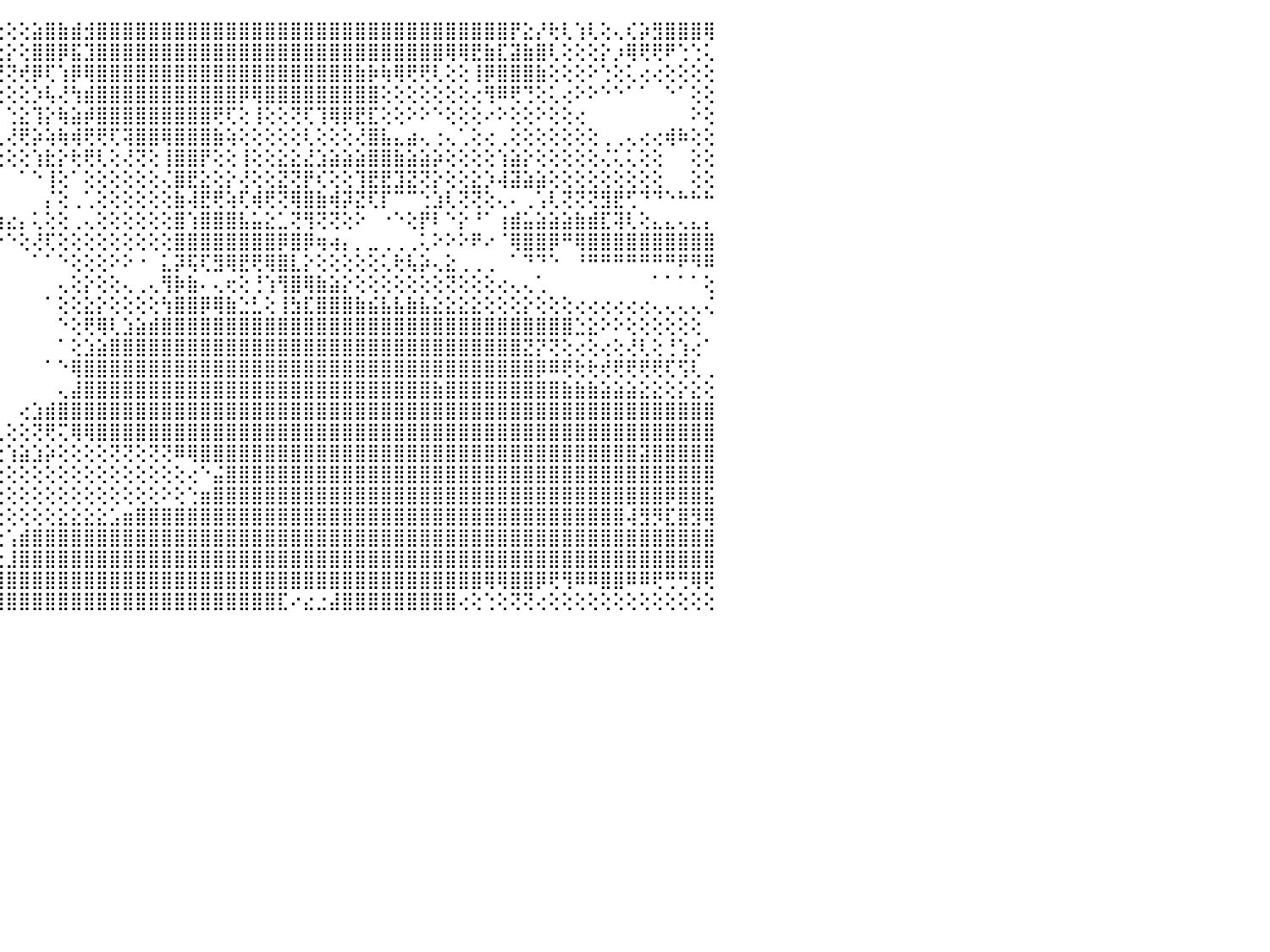

⣿⣿⣿⣿⣿⣿⣿⣟⢜⣿⣿⣿⣿⣿⣿⣿⣿⣿⣿⣿⣿⣿⣿⣧⢵⢕⢜⢝⢟⢗⢕⢹⣿⡇⢕⢕⢱⢽⣸⣫⣿⡇⢕⢝⢕⢕⢕⣵⣿⣷⣾⣺⣿⣿⣿⣿⣿⣿⣿⣿⣿⣿⣿⣿⣿⣿⣿⣿⣿⣿⣿⣿⣿⣿⣿⣿⣿⣿⣿⣿⣿⣿⣿⣿⡟⣕⡜⢗⢇⢱⢇⢕⢄⢎⡵⣻⣿⣿⣿⢿⠀
⣿⣿⣿⣿⣿⣿⣿⣿⡇⢿⣿⣿⣿⣿⡇⠕⠕⠕⠕⠕⢕⢔⢺⢷⢕⠕⠕⠕⠕⠕⠕⠕⠝⠓⠃⠕⠕⢕⢕⢝⢝⢕⢕⣕⣕⡕⢕⣿⣿⡿⣯⣹⣿⣿⣿⣿⣿⣿⣿⣿⣿⣿⣿⣿⣿⣿⣿⣿⣿⣿⣿⣿⣿⣿⣿⣿⣿⣿⣿⢿⢿⣟⣷⣏⣽⣷⣿⢇⢕⢕⢕⡕⡰⢿⢟⢟⠟⢑⢑⢅⠀
⣿⣿⣿⣿⣿⣿⣿⣿⣇⢿⣿⣿⣿⣿⡇⠀⠀⠀⠀⠀⠀⠀⠀⠀⠀⠀⠀⠀⢀⣀⣀⢀⠀⢄⢀⢀⠀⠀⢀⠁⠑⠕⢕⢕⢜⢝⢞⡿⢏⢱⡿⢿⣿⣿⣿⣿⣿⣿⣿⣿⣿⣿⣿⣿⣿⣿⣿⣿⣿⣿⣿⣿⣷⡷⢷⢿⢟⢟⢇⢕⢕⢸⡿⣿⣿⣿⣷⢕⢕⢕⠕⢑⢕⢅⢔⢔⢕⢕⢕⢕⠀
⣿⣿⣿⣿⣿⣿⣿⣿⡧⢻⣿⣿⣿⣿⡇⠀⠀⠀⠀⠀⠀⠀⠀⠀⠀⠀⠀⠀⠀⠀⠀⠀⠀⢜⢕⢕⢕⢔⢕⢔⠀⠀⠁⠑⢕⢕⢕⡱⢧⢜⢳⣾⣿⣿⣿⣿⣿⣿⣿⣿⣿⣿⣿⡿⢿⣿⣿⣿⣿⣿⣿⣿⣿⣿⢕⢕⢕⢕⢕⢕⢕⢔⢻⠿⢟⢙⢕⢅⢔⠕⠕⠑⠑⠁⠁⠀⠑⠁⢕⢕⠀
⣿⣿⣿⣿⣿⣿⣿⣿⡗⢸⣿⣿⣿⣿⣷⠀⠀⠀⠀⠀⠀⠀⢀⢀⢀⢀⢀⠀⠀⠀⠀⠀⠀⢕⢕⢕⢕⠅⢕⢕⢀⠀⠀⠀⠀⢑⣕⢹⡕⢷⣵⡾⣿⣿⣿⣿⣿⣿⣿⣿⣿⢟⢏⢕⢸⢕⢕⢝⢏⢹⢿⡿⣟⣏⢕⢕⠕⠕⠑⢕⢕⢕⠔⠕⢕⢕⠕⢕⢕⢔⠀⠀⠀⠀⠀⠀⠀⠀⠕⢕⠀
⣿⣿⣿⣿⣿⣿⣿⣿⣟⡱⣿⣿⣿⣿⣿⠀⠀⠀⠀⠀⠀⠀⠑⠑⠘⠑⠑⠁⠀⢀⡀⢀⢀⣕⡕⢕⢔⢄⢕⢝⢍⣄⡄⢄⢄⢜⢟⡵⢵⢷⢾⢟⢟⢏⢽⣿⣿⢿⣿⣿⣿⣷⢵⢕⢕⢕⢕⢕⢇⢕⢕⢕⢜⣿⣧⣄⣴⢄⢐⢄⢁⢕⢔⢀⢕⢕⢕⢕⢕⢕⢕⢀⢀⢄⢔⢔⢾⠷⢕⢕⠀
⣿⣿⣿⣿⣿⣿⣿⣿⣯⢱⣿⣿⣿⣿⣿⠀⠀⠀⠀⠀⠀⠀⠀⠀⠀⠀⢀⢀⢀⢈⢁⠁⢝⢝⢻⣷⣧⡕⢕⡇⢱⢕⡕⢕⢕⢕⢕⢱⣗⡕⢗⢟⢇⢕⢜⢝⢕⢸⣿⣿⡟⢕⢕⢸⢕⢕⣕⣕⣜⣱⣵⣵⣵⣿⣿⣷⣵⣵⡵⢕⢕⢕⢕⢱⣵⡕⢕⢕⢕⢕⢕⢌⢅⢅⢕⢕⠀⠀⢕⢕⠀
⣿⣿⣿⣿⣿⣿⣿⣿⣷⢕⣻⣿⣿⣿⣿⠀⠀⠔⢔⠀⠀⠀⠀⢅⣔⣅⢅⢁⣁⣁⣁⡁⢁⣕⡕⢜⢿⡗⠃⠑⠑⠑⠁⠁⠁⠀⠁⠑⢸⢕⠁⢕⢕⢕⢕⢕⢕⢌⣿⣟⣕⢕⡕⢜⢕⢕⣝⢝⡟⢎⢕⢕⢹⣟⣟⣹⣝⢝⡕⢕⢕⣕⡱⢼⣽⣵⣵⢕⢕⢕⢕⢕⢕⢕⢕⢕⠀⠀⢕⢕⠀
⣿⣿⣿⣿⣿⣿⣿⣿⣿⢇⣽⣿⣿⣿⣿⢄⠀⠀⠁⠁⠀⢄⢕⢱⡕⠌⠍⠉⢉⠁⢈⢅⢉⢌⢱⣵⡼⠁⠀⠀⠀⠀⠀⠀⠀⠀⠀⠀⡌⢕⢀⢁⢕⢕⢕⢕⢕⢕⣷⢼⣟⢟⢵⢏⢾⢟⢝⢿⣿⣷⢾⡽⣝⢏⡏⠉⠉⢑⣱⢇⢝⢝⢕⢄⠄⢀⢡⢇⢝⢝⢝⣻⣟⢋⠙⠙⠑⠓⠓⠓⠀
⣿⣿⣿⣿⣿⣿⣿⣿⣿⣳⣿⣿⣿⣿⣿⣇⡀⢀⢀⠀⠀⠀⠆⠕⠇⠀⠀⠐⠑⠑⠁⠑⢕⢇⢱⣅⠁⠀⠀⠀⠀⠀⢀⢀⢴⣔⡄⢅⢕⢕⢀⢄⢕⢕⢕⢕⢕⢕⣿⢱⣿⣿⣿⣧⣥⣕⣁⢝⢻⢝⢝⢕⠕⠀⠐⠑⢕⡟⠇⠑⡕⠘⠁⢰⣾⣥⣵⣵⣵⣷⣾⣏⢽⢇⢕⣄⣄⢄⣄⡄⠀
⣿⣿⣿⣿⣿⣿⣿⣿⣿⣽⢿⣿⣿⣿⣿⡿⢿⢕⠀⠀⠀⢕⡕⠕⠕⠕⠕⠔⠔⢕⢔⢄⢕⢕⢁⡵⣵⡗⢕⢕⠕⠕⢕⠕⠑⠑⢕⢜⢏⢕⢕⢕⢕⢕⢕⢕⢕⢕⣿⣿⣿⣿⣿⣿⣿⣿⡿⣿⡿⢶⢴⡄⡀⣀⢀⢀⢀⢅⠕⠕⠕⠟⠔⠈⢿⣿⣿⡿⠛⢿⣿⣿⣿⣿⣿⣿⣿⣿⣿⣿⠀
⣿⣿⣿⣿⣿⣿⣿⣿⣿⣿⢾⣿⣿⣿⣿⡇⠀⢕⢕⢕⠕⠑⠀⠀⠁⠁⠀⠀⠀⠀⠀⠀⠀⢰⣿⣿⣷⣕⢕⣕⢀⠀⠀⠀⠀⠀⠀⠁⠁⠑⢕⢕⢕⠕⠕⠐⠀⣅⡽⢯⢏⣻⢿⣟⢟⢿⣿⣇⡕⢕⢕⢕⢕⢕⢅⢗⢧⡵⢄⣕⢀⢀⢀⠀⠁⠙⠙⠑⠀⠘⠛⠛⠛⠛⠛⠛⠛⠟⠻⠿⠀
⣿⣿⣿⣿⣿⣿⣿⣿⣿⢟⣯⣿⣿⣿⣿⣷⠑⠕⠕⠑⠀⢀⠀⠀⠀⠀⠀⠀⠀⢀⣀⢀⠄⠕⠜⠍⠝⠘⠁⣡⡁⠀⠀⠀⠀⠀⠀⠀⠀⢄⢕⡕⢕⢕⢄⢀⢄⢻⡷⣷⠄⢄⢖⢕⢘⢱⢻⣿⢿⣷⣵⡕⢕⢕⢕⢕⢕⢕⢕⢝⢕⢕⢕⢔⢄⢄⢁⠀⠀⠀⠀⠀⠀⠀⠀⠁⠁⠁⠁⢕⠀
⣿⣿⣿⣿⣿⣿⣿⣿⢿⢿⡷⠿⠿⠿⠿⠟⠄⢀⢄⢔⢄⢅⠀⠀⠀⠁⠈⠉⠁⠀⠀⠀⠀⠀⠑⠀⠀⠀⢀⣿⡇⠀⠀⠀⠀⠀⠀⠀⠁⢕⢕⣕⡕⢕⢕⢕⢕⢳⣿⣿⡿⢿⣷⣑⣃⢕⢸⣳⣏⣿⣿⣿⣷⣮⣧⣧⣷⣧⣕⣕⣕⣕⢕⢕⢕⡕⢕⢕⢕⢔⢔⢔⢔⢔⢔⢄⢄⢄⢄⢌⠀
⠑⠁⠁⠁⠀⠀⠀⠀⢁⢅⢕⢕⢕⢕⢕⢕⢕⢕⢕⢕⡕⢕⢄⢔⢀⢀⢀⠄⠄⢄⢐⢐⣕⣤⡄⠀⢠⢕⢕⡿⠁⠀⠀⠀⠀⠀⠀⠀⠀⠑⢕⢟⢿⢇⣱⣵⣾⣿⣿⣿⣿⣿⣿⣿⣿⣿⣿⣿⣿⣿⣿⣿⣿⣿⣿⣿⣿⣿⣿⣿⣿⣿⣿⣿⣿⣿⣿⣿⣿⣑⣕⠕⠕⢕⢕⢕⢕⢕⢕⠀⠀
⢐⢕⢑⢑⢄⢄⢄⢔⢕⣕⣱⣕⣱⢵⢕⢕⢕⢕⢗⣏⣕⣕⣵⣵⣵⣵⣵⣾⣿⣿⣿⣿⡿⢟⢕⣰⡏⠑⣱⢇⠀⠀⠀⠀⠀⠀⠀⠀⠀⠁⢕⣱⣵⣿⣿⣿⣿⣿⣿⣿⣿⣿⣿⣿⣿⣿⣿⣿⣿⣿⣿⣿⣿⣿⣿⣿⣿⣿⣿⣿⣿⣿⣿⣿⣿⣝⡝⢝⢕⢔⢕⢔⢕⢜⢇⢕⢘⢱⢔⠁⠀
⢇⢞⢝⢝⣝⣝⣕⣵⣵⣵⣵⣵⣷⣷⣿⣿⣿⣿⣿⣿⣿⣯⣽⣵⣵⣵⣷⣾⣿⣿⣿⣿⣧⣵⣵⡟⢕⣔⣇⢀⠐⠀⠀⠀⠀⠀⠀⠀⠁⠑⢿⣿⣿⣿⣿⣿⣿⣿⣿⣿⣿⣿⣿⣿⣿⣿⣿⣿⣿⣿⣿⣿⣿⣿⣿⣿⣿⣿⣿⣿⣿⣿⣿⣿⣿⣿⡿⠿⢟⢗⢗⢞⢟⢟⢟⢟⢏⢫⢇⢀⠀
⣾⣿⣿⣿⣿⣿⣿⣿⣿⣿⣿⣿⣿⣿⣿⣿⣿⢿⢿⣿⣿⣿⣿⣿⣿⣿⣿⣿⣿⣿⣿⣿⢟⣻⡿⢕⠕⠜⢇⢱⣷⡇⢀⠀⠀⠀⠀⠀⠀⢄⣼⣿⣿⣿⣿⣿⣿⣿⣿⣿⣿⣿⣿⣿⣿⣿⣿⣿⣿⣿⣿⣿⣿⣿⣿⣿⣿⣿⣷⣿⣿⣿⣿⣿⣿⣿⣿⣿⣷⣷⣷⣵⣵⣵⣕⣕⢕⡕⣕⢕⠀
⢯⣽⡿⣿⣿⣿⣿⣿⣿⣿⣿⣿⣿⣿⣿⣿⣿⣷⣷⣾⣿⣿⣿⣿⣿⣿⣿⣿⣿⣿⣿⣿⣧⡝⢇⠄⢀⢔⠔⢕⠝⠑⠕⢕⠀⠀⢔⣱⣾⣿⣿⣿⣿⣿⣿⣿⣿⣿⣿⣿⣿⣿⣿⣿⣿⣿⣿⣿⣿⣿⣿⣿⣿⣿⣿⣿⣿⣿⣿⣿⣿⣿⣿⣿⣿⣿⣿⣿⣿⣿⣿⣿⣿⣿⣿⣿⣿⣿⣿⣿⠀
⣿⣿⣿⣟⣿⣿⣿⣿⣿⣿⣿⣿⣿⣿⣿⣿⣿⣿⣿⣿⣿⣿⣿⣿⣿⣿⣿⣿⣿⣿⣿⣿⡟⢜⢁⣜⣿⣷⣴⡄⠀⠀⠀⠁⢀⢕⢕⢝⢟⢍⢿⢿⣿⣿⣿⣿⣿⣿⣿⣿⣿⣿⣿⣿⣿⣿⣿⣿⣿⣿⣿⣿⣿⣿⣿⣿⣿⣿⣿⣿⣿⣿⣿⣿⣿⣿⣿⣿⣿⣿⣿⣿⣿⣿⣿⣿⣿⣿⣿⣿⠀
⣿⣿⣿⣿⣿⣿⣿⣿⣿⣿⣿⣿⣿⣿⣿⣿⣿⣿⣿⣿⣿⣿⣿⣿⣿⣿⣿⣿⣿⣿⡿⢏⢕⠕⠜⢟⢿⣯⡿⢿⡗⠀⠀⠔⢕⢱⣵⣱⡵⢕⢕⢕⢕⢝⢝⢕⢝⢝⠿⢿⣿⣿⣿⣿⣿⣿⣿⣿⣿⣿⣿⣿⣿⣿⣿⣿⣿⣿⣿⣿⣿⣿⣿⣿⣿⣿⣿⣿⣿⣿⣿⣿⣿⣿⣽⣿⣿⣿⣿⣿⠀
⣿⣿⣿⣿⣿⣿⣿⣿⢿⢟⢟⢟⢛⢿⢻⢿⣿⣿⣿⣿⣿⣿⣿⣿⣿⠿⡿⢏⢍⢍⢕⢕⢕⢕⢔⢕⢕⠁⠙⠛⠀⠀⠀⢄⢕⢕⢕⢕⢕⢕⢕⢕⢕⢕⢕⢕⢕⢕⢕⢔⠑⣬⣿⣿⣿⣿⣿⣿⣿⣿⣿⣿⣿⣿⣿⣿⣿⣿⣿⣿⣿⣿⣿⣿⣿⣿⣿⣿⣿⣿⣿⣿⣿⣿⣿⣿⣿⣿⣿⣿⠀
⣿⣿⣿⡿⢿⢟⢕⢕⢕⢕⢕⢕⢕⠕⣑⢾⣿⣿⣿⣿⣿⣯⣭⣭⣿⣿⡇⢕⢕⢕⢕⢕⢕⢕⠑⠑⠑⠀⠀⠀⠀⢀⢔⢕⢕⢕⢕⢕⢕⢕⢕⢕⢕⢕⢕⢕⢕⠕⢕⢑⣶⣿⣿⣿⣿⣿⣿⣿⣿⣿⣿⣿⣿⣿⣿⣿⣿⣿⣿⣿⣿⣿⣿⣿⣿⣿⣿⣿⣿⣿⣿⣿⣿⣿⣿⣿⡿⣿⣿⣯⠀
⣿⣿⣿⢕⢕⢕⢕⢕⡕⢱⣧⣷⣷⡔⠝⣲⣿⣿⣿⣿⣿⣿⣶⣶⣦⢔⢕⢕⢕⢕⢕⢕⢕⢕⢄⢀⢀⢀⢄⢄⢕⢕⢕⢕⢕⢕⢕⢕⢕⣕⣕⣕⣕⣡⣶⣿⣿⣿⣿⣿⣿⣿⣿⣿⣿⣿⣿⣿⣿⣿⣿⣿⣿⣿⣿⣿⣿⣿⣿⣿⣿⣿⣿⣿⣿⣿⣿⣿⣿⣿⣿⣿⣿⢼⣻⡻⣏⣿⣻⢿⠀
⣿⣭⡏⢔⢕⠑⠑⠕⠈⡋⣿⡟⠿⠶⠶⣿⣾⣿⣿⣿⣿⣿⣿⣿⣏⣐⣐⣠⠕⢕⢕⢕⢕⢕⢕⢕⢕⢕⢕⢕⢕⢕⢕⢕⢕⢡⣾⣿⣿⣿⣿⣿⣿⣿⣿⣿⣿⣿⣿⣿⣿⣿⣿⣿⣿⣿⣿⣿⣿⣿⣿⣿⣿⣿⣿⣿⣿⣿⣿⣿⣿⣿⣿⣿⣿⣿⣿⣿⣿⣿⣿⣿⣿⣿⣿⣿⣿⣿⣿⣿⠀
⢀⢰⠶⢇⠕⠑⢕⢕⢔⠔⣀⢕⠕⣑⣑⣿⣿⣿⣿⣿⣿⣿⣿⣿⣿⣿⢿⢿⣻⣿⠓⠶⣀⣅⢕⢕⢕⢕⢕⢕⢕⢕⢕⠕⢕⣸⣿⣿⣿⣿⣿⣿⣿⣿⣿⣿⣿⣿⣿⣿⣿⣿⣿⣿⣿⣿⣿⣿⣿⣿⣿⣿⣿⣿⣿⣿⣿⣿⣿⣿⣿⣿⣿⣿⣿⣿⣿⣿⣿⣿⣿⣿⣿⣿⣿⣿⣿⣿⣿⣿⠀
⣑⠐⣈⣙⣴⣾⡇⠐⢑⣠⣷⣥⣶⣿⣿⣿⣿⣿⣿⣿⣿⣿⣿⡇⣕⡕⠕⢕⠀⢄⢄⢔⢄⢄⢔⢕⢕⢕⢕⢕⢕⢕⢕⢸⣿⣿⣿⣿⣿⣿⣿⣿⣿⣿⣿⣿⣿⣿⣿⣿⣿⣿⣿⣿⣿⣿⣿⣿⣿⣿⣿⣿⣿⣿⣿⣿⣿⣿⣿⣿⣿⣿⢿⢿⣿⣿⡿⢟⢻⠿⠿⣿⣿⠿⠿⢟⢛⢛⢿⢟⠀
⢛⢷⠟⢛⢍⢍⢕⢜⠘⣿⣿⡟⢛⠿⣿⣿⣿⣿⣿⣿⡿⠻⣿⣿⣿⣿⢕⢕⢕⢕⢕⢕⢕⢕⢕⢕⢕⢕⢕⢕⢕⢕⠑⣼⢿⣿⣿⣿⣿⣿⣿⣿⣿⣿⣿⣿⣿⣿⣿⣿⣿⣿⣿⣿⣿⣿⣏⠔⣔⣐⣼⣿⣿⣿⣿⣿⣿⣿⣿⣿⢔⢕⢑⢕⢝⢝⢔⢕⢕⢕⢕⢕⢕⢕⢕⢕⢕⢕⢕⢕⠀
⠀⠀⠀⠀⠀⠀⠀⠀⠀⠀⠀⠀⠀⠀⠀⠀⠀⠀⠀⠀⠀⠀⠀⠀⠀⠀⠀⠀⠀⠀⠀⠀⠀⠀⠀⠀⠀⠀⠀⠀⠀⠀⠀⠀⠀⠀⠀⠀⠀⠀⠀⠀⠀⠀⠀⠀⠀⠀⠀⠀⠀⠀⠀⠀⠀⠀⠀⠀⠀⠀⠀⠀⠀⠀⠀⠀⠀⠀⠀⠀⠀⠀⠀⠀⠀⠀⠀⠀⠀⠀⠀⠀⠀⠀⠀⠀⠀⠀⠀⠀⠀